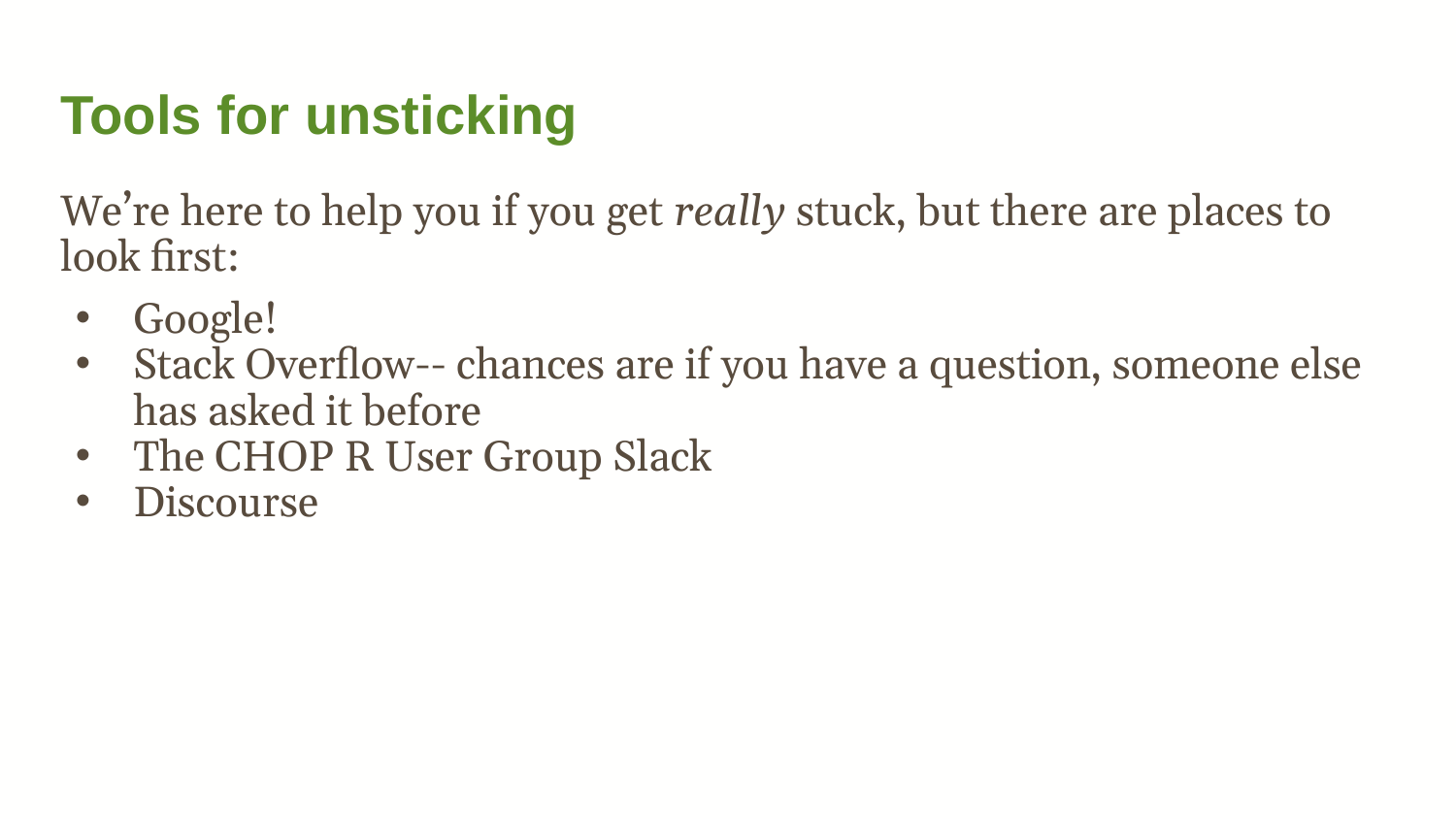

# Tools for unsticking
We’re here to help you if you get really stuck, but there are places to look first:
Google!
Stack Overflow-- chances are if you have a question, someone else has asked it before
The CHOP R User Group Slack
Discourse